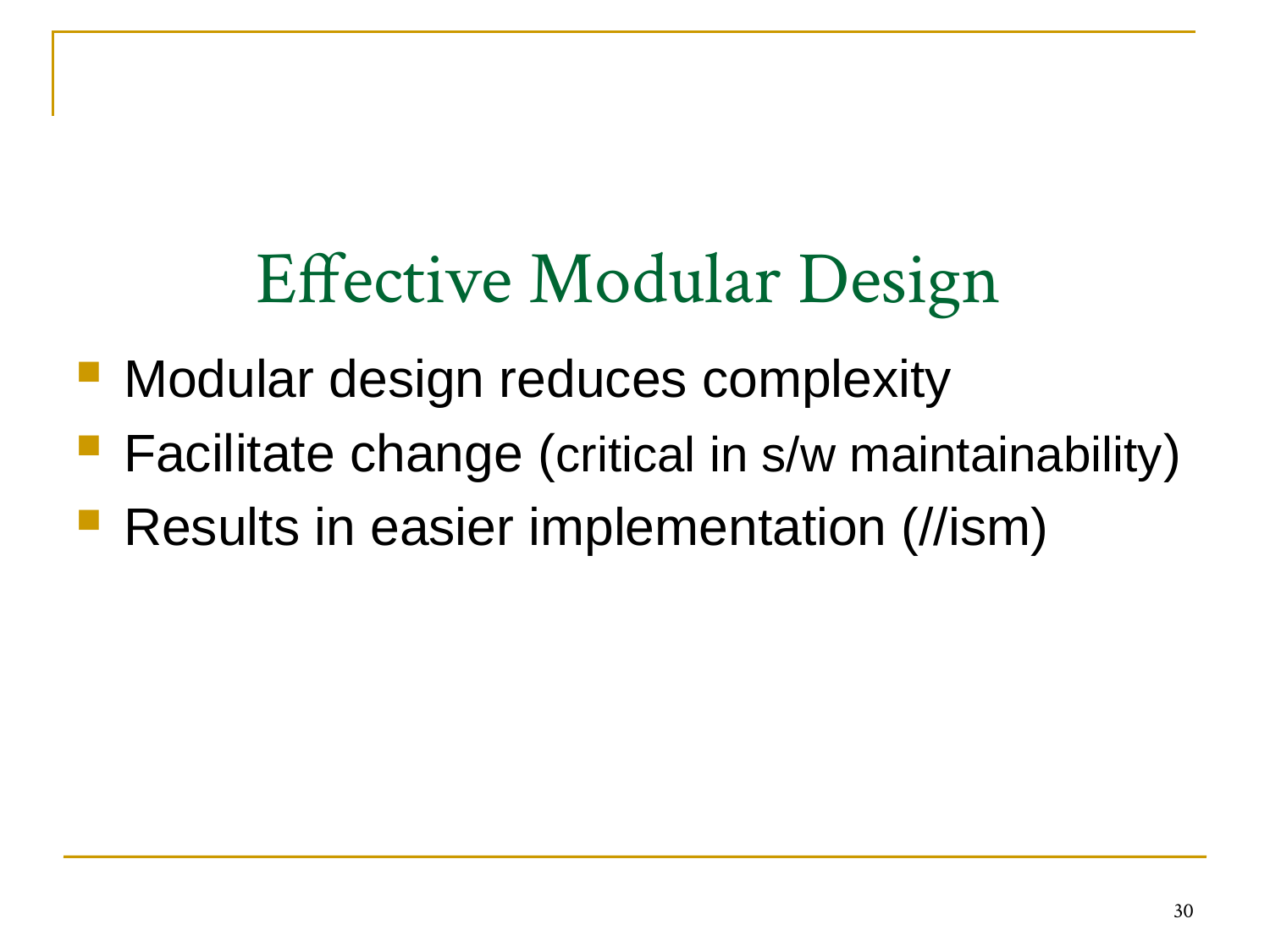

# Effective Modular Design
Modular design reduces complexity
Facilitate change (critical in s/w maintainability)
Results in easier implementation (//ism)
30